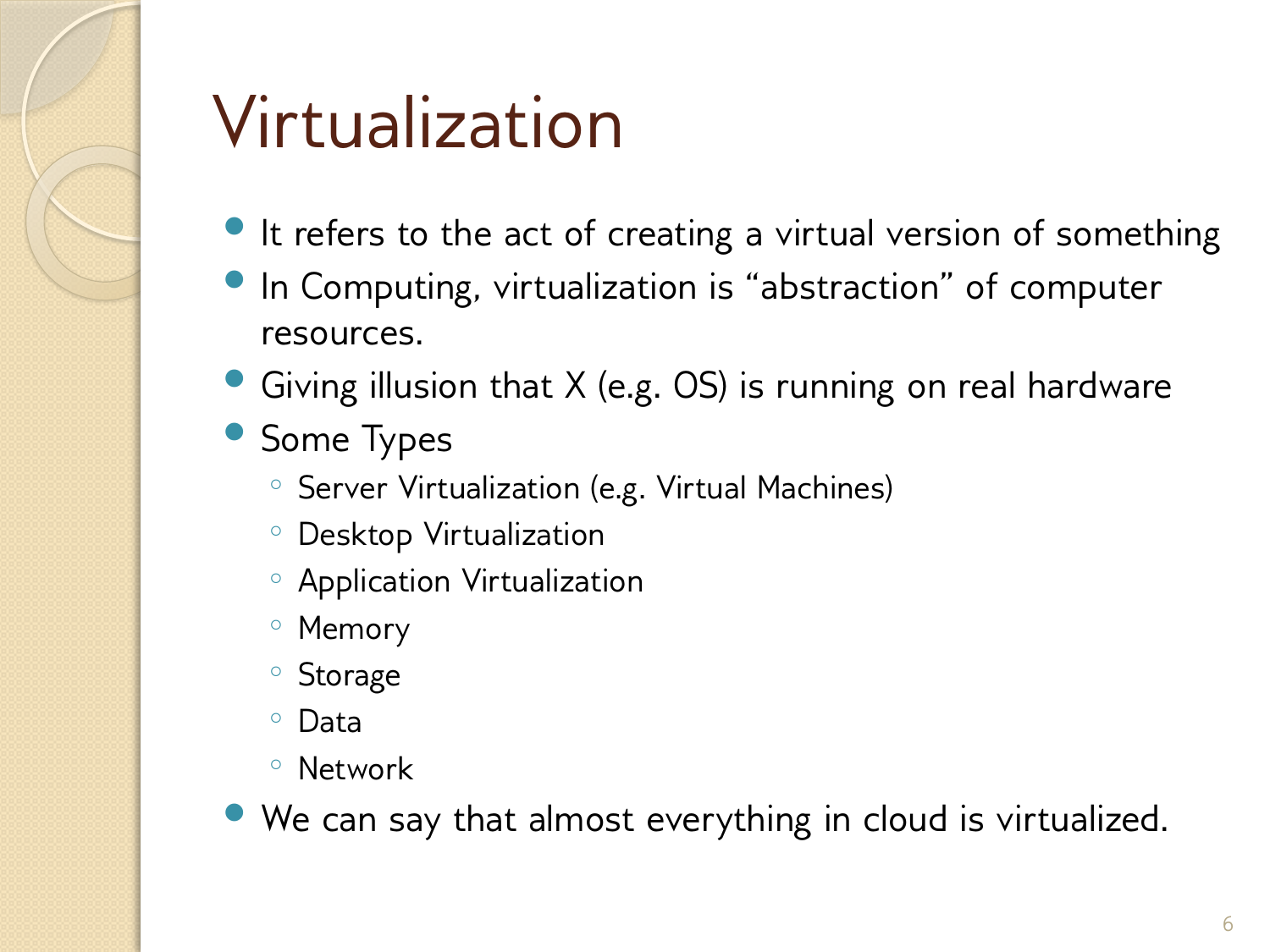

# Virtualization
It refers to the act of creating a virtual version of something
In Computing, virtualization is “abstraction” of computer resources.
Giving illusion that X (e.g. OS) is running on real hardware
Some Types
Server Virtualization (e.g. Virtual Machines)
Desktop Virtualization
Application Virtualization
Memory
Storage
Data
Network
We can say that almost everything in cloud is virtualized.

6